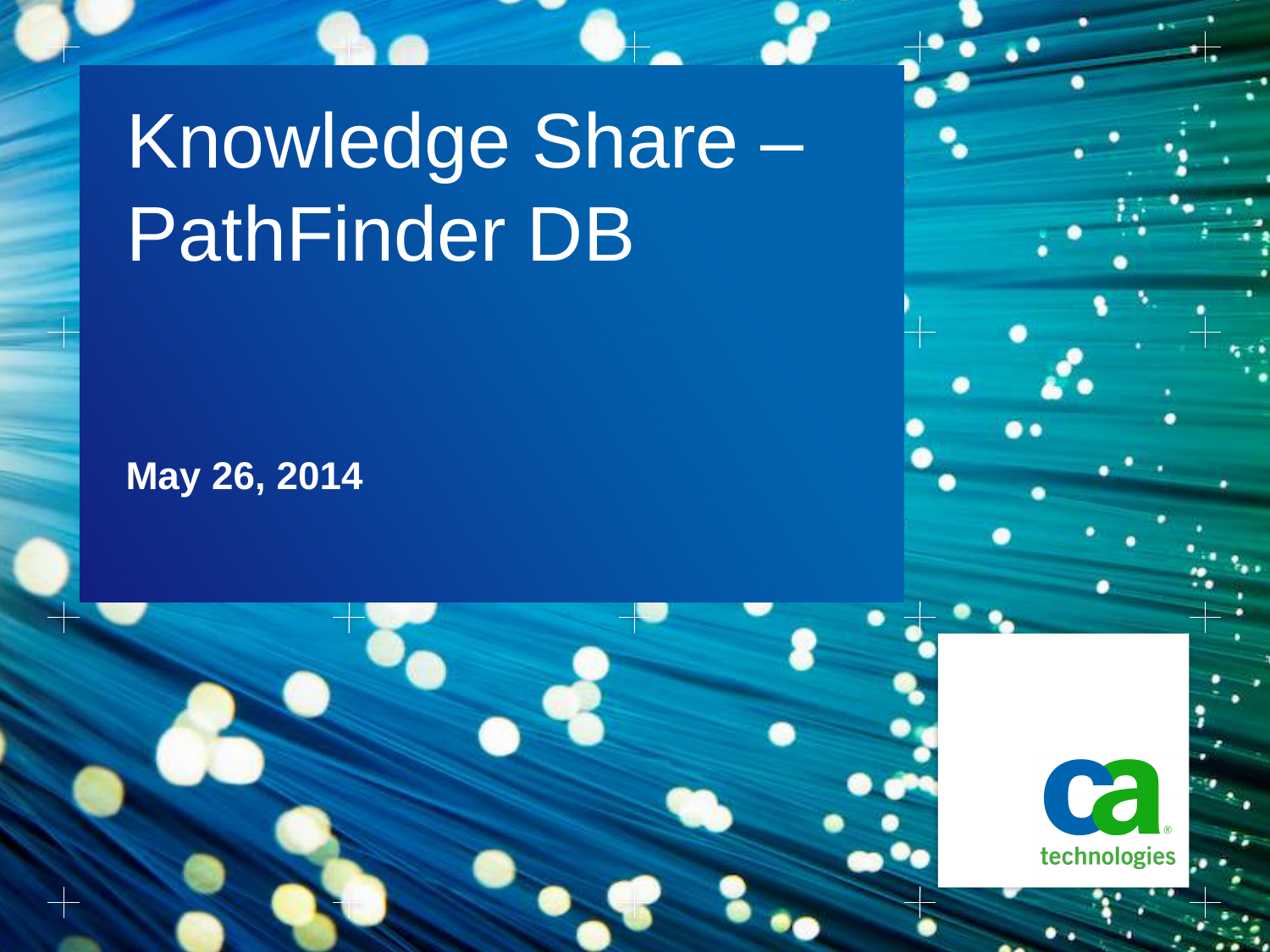

# Knowledge Share – PathFinder DB
May 26, 2014